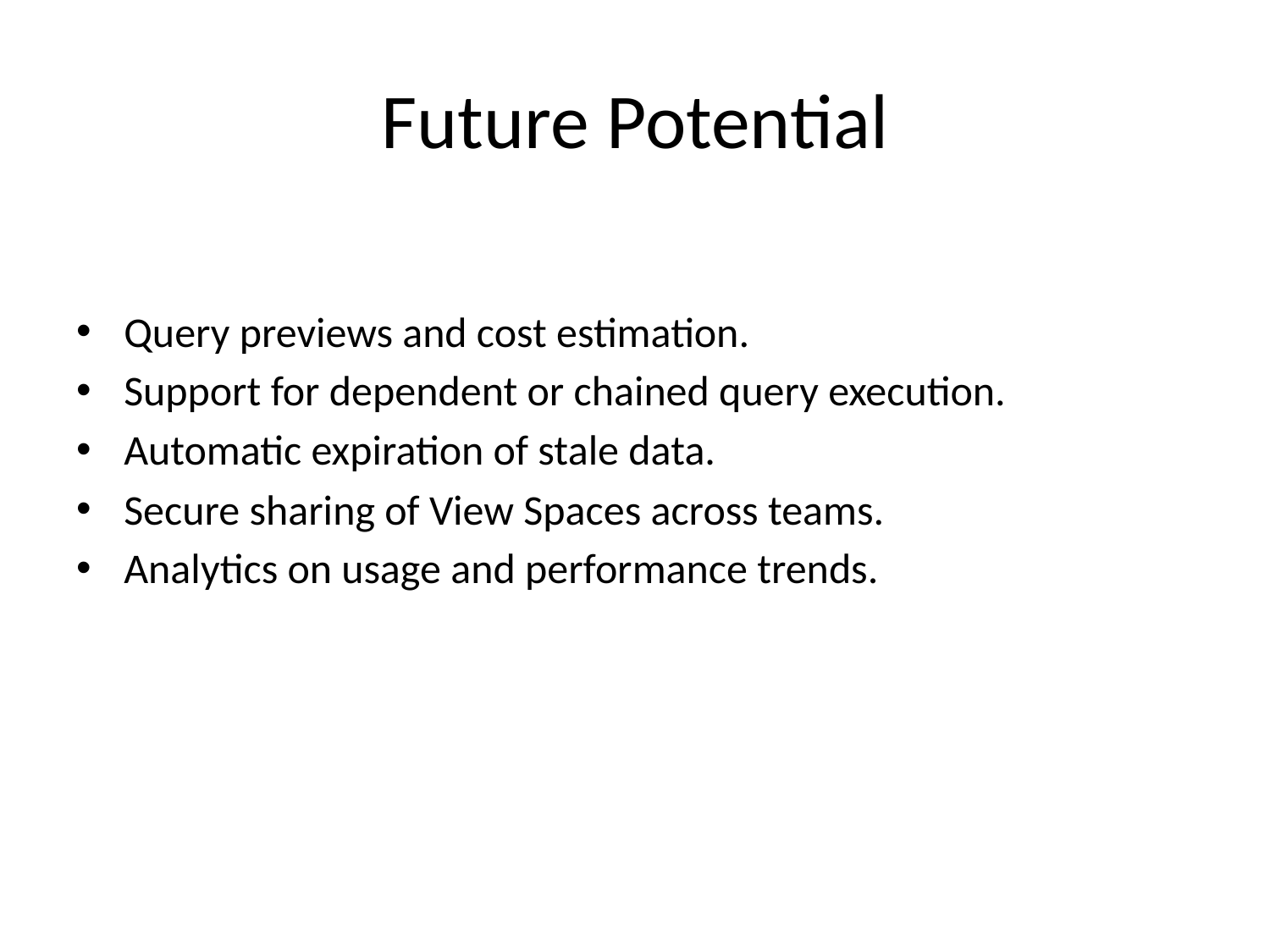

# Future Potential

Query previews and cost estimation.
Support for dependent or chained query execution.
Automatic expiration of stale data.
Secure sharing of View Spaces across teams.
Analytics on usage and performance trends.